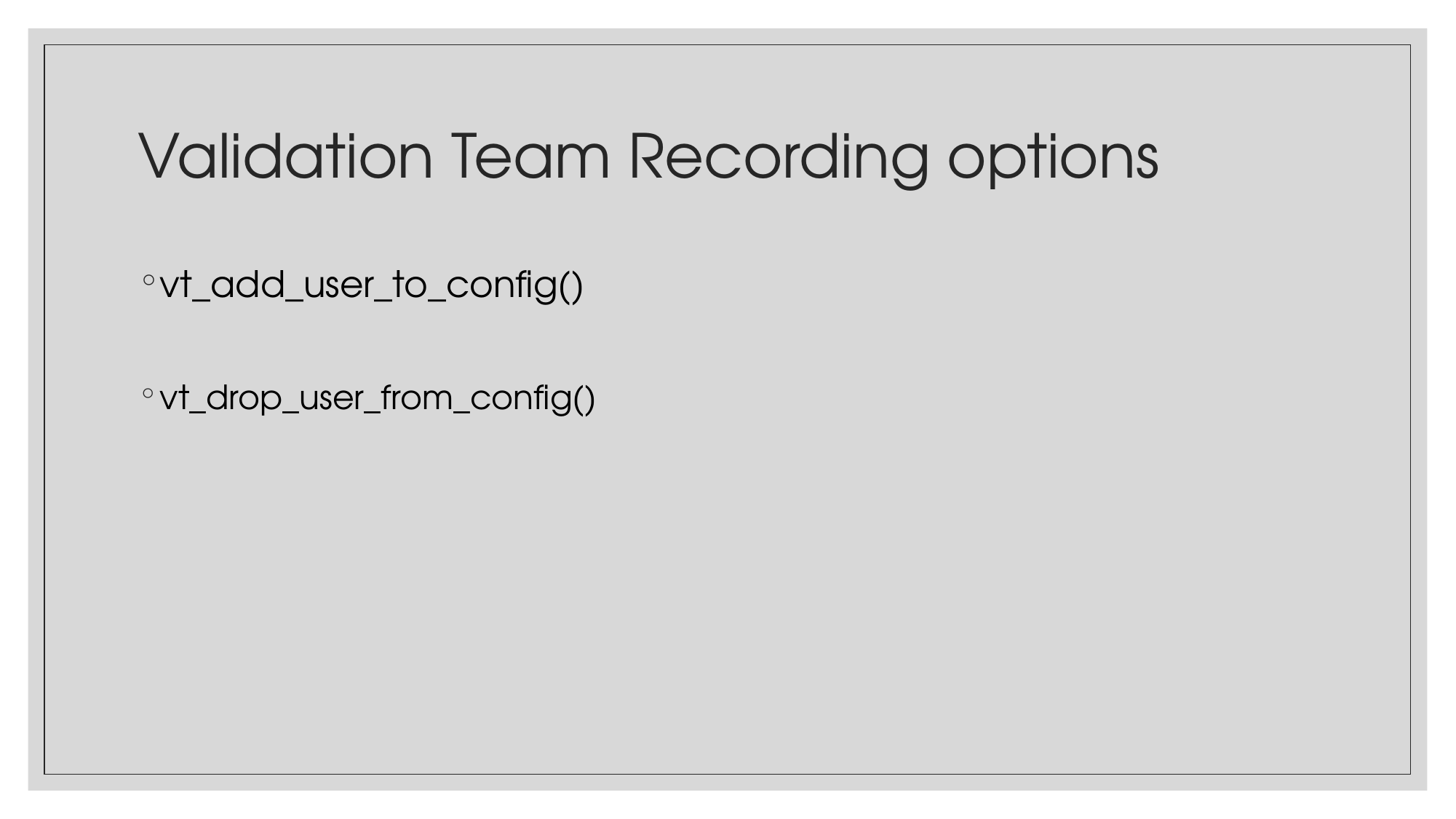

# Validation Team Recording options
vt_add_user_to_config()

vt_drop_user_from_config()